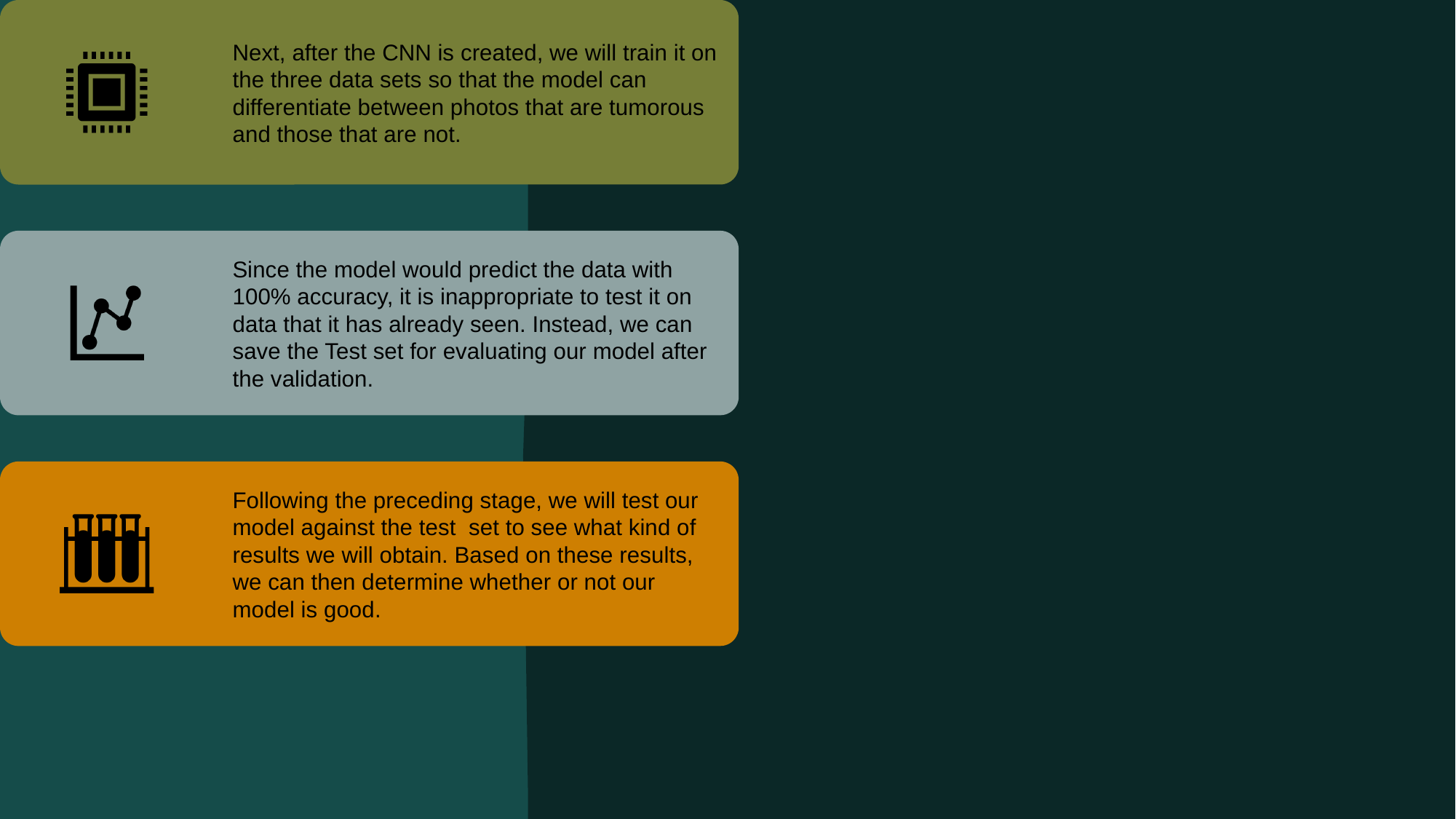

Next, after the CNN is created, we will train it on the three data sets so that the model can differentiate between photos that are tumorous and those that are not.
Since the model would predict the data with 100% accuracy, it is inappropriate to test it on data that it has already seen. Instead, we can save the Test set for evaluating our model after the validation.
Following the preceding stage, we will test our model against the test  set to see what kind of results we will obtain. Based on these results, we can then determine whether or not our model is good.